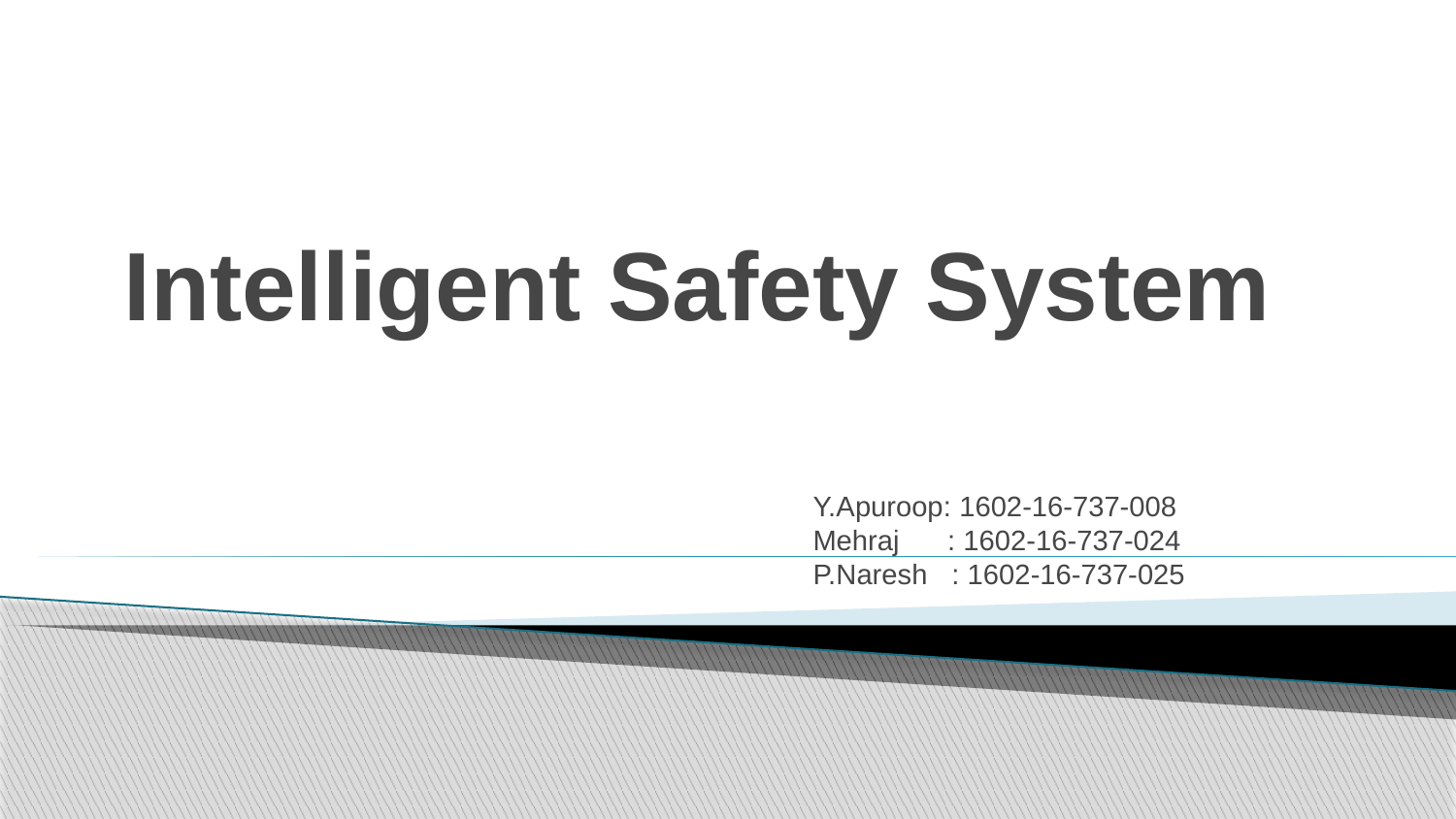

# Intelligent Safety System
Y.Apuroop: 1602-16-737-008
Mehraj      : 1602-16-737-024
P.Naresh   : 1602-16-737-025